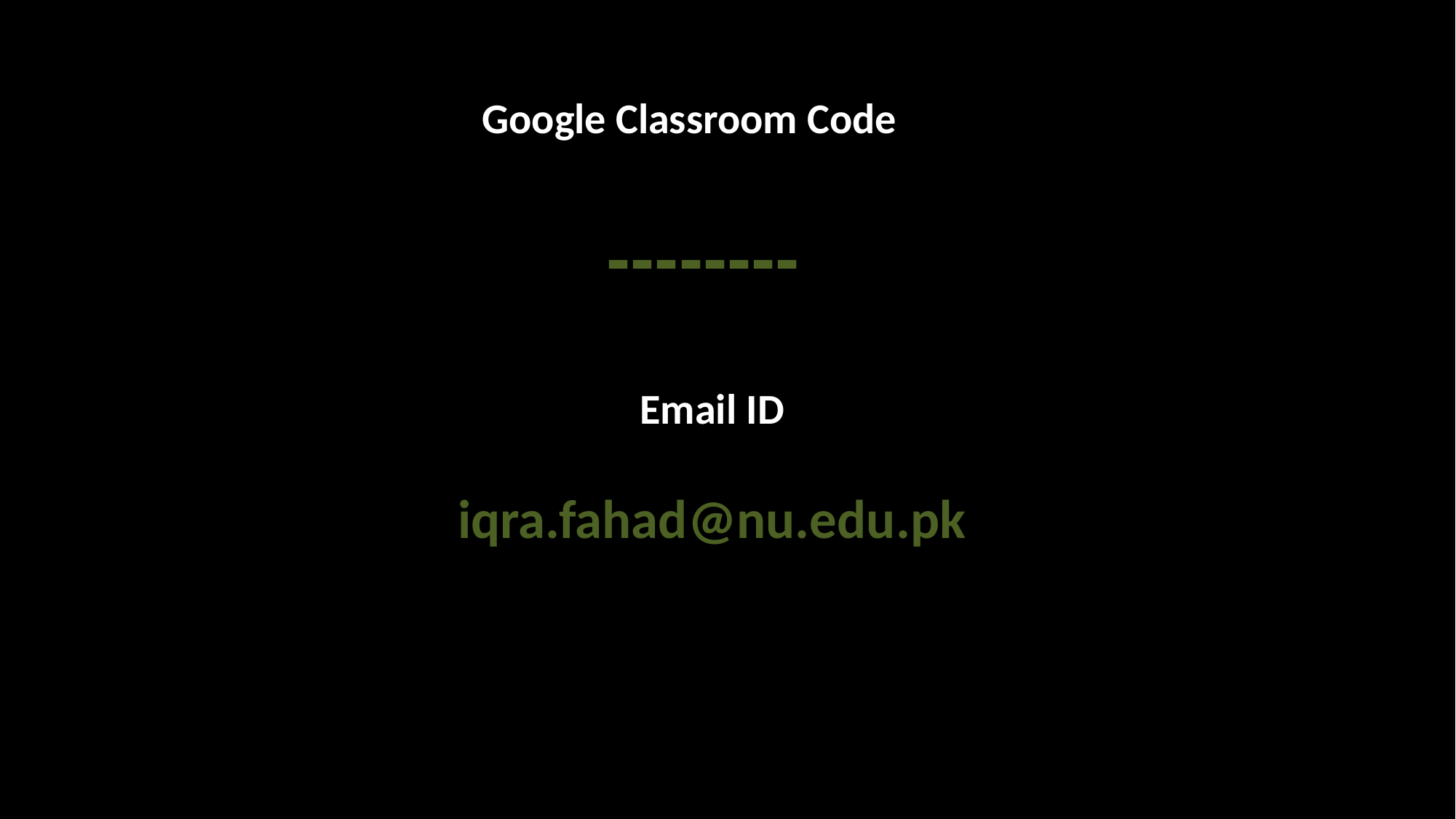

Google Classroom Code
--------

Email ID

iqra.fahad@nu.edu.pk